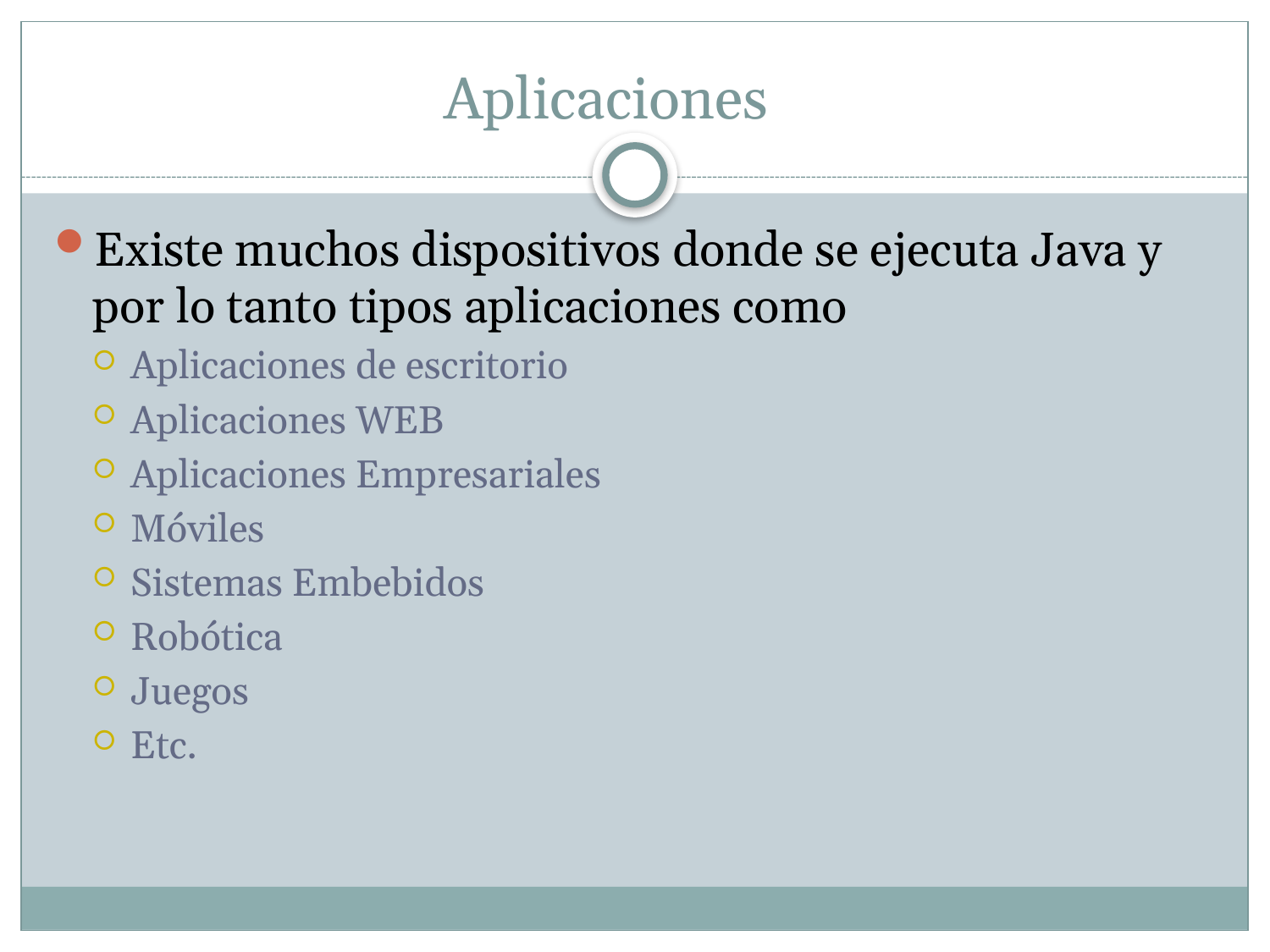

# Aplicaciones
Existe muchos dispositivos donde se ejecuta Java y por lo tanto tipos aplicaciones como
Aplicaciones de escritorio
Aplicaciones WEB
Aplicaciones Empresariales
Móviles
Sistemas Embebidos
Robótica
Juegos
Etc.